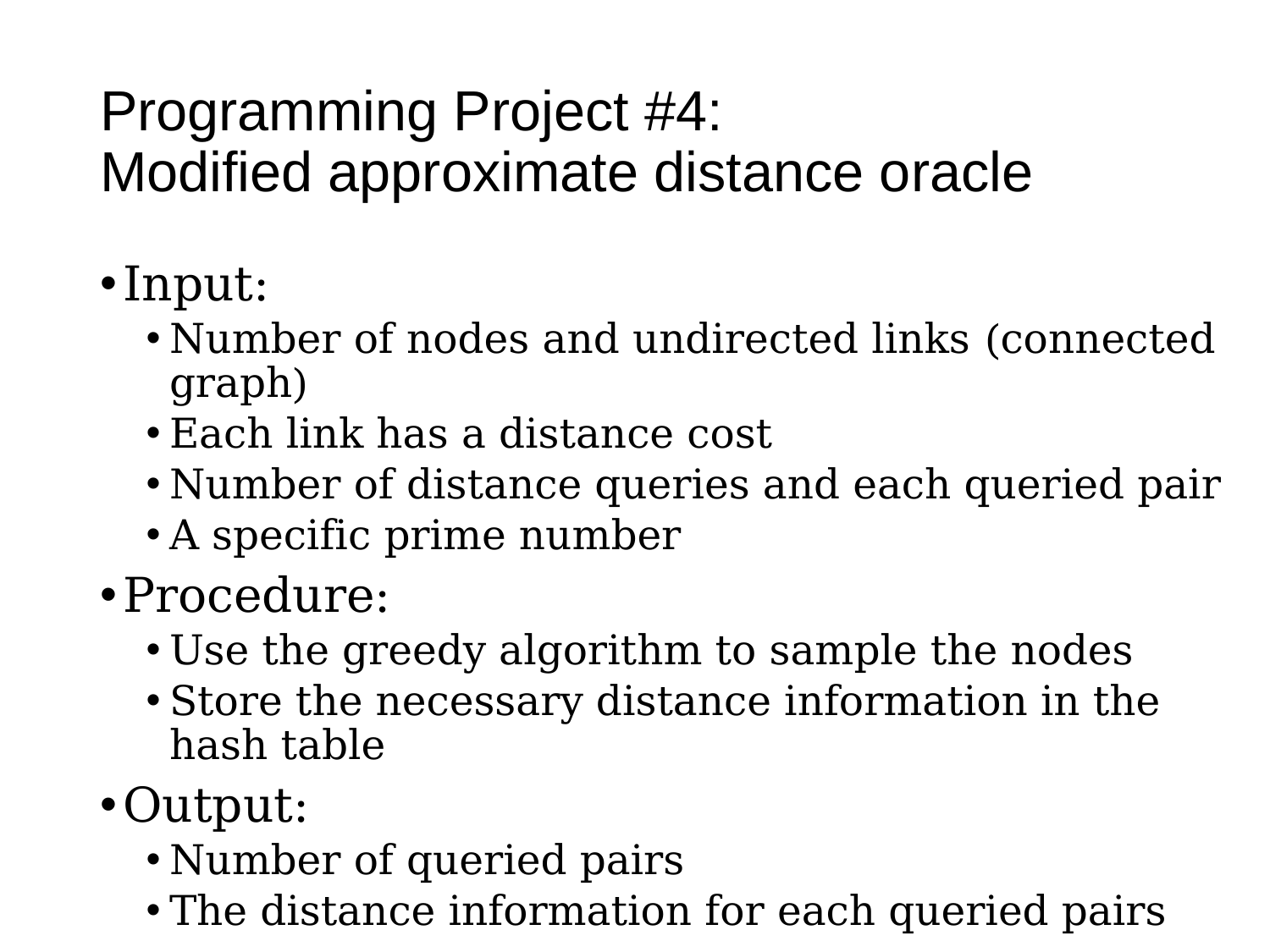

# Programming Project #4: Modified approximate distance oracle
Input:
Number of nodes and undirected links (connected graph)
Each link has a distance cost
Number of distance queries and each queried pair
A specific prime number
Procedure:
Use the greedy algorithm to sample the nodes
Store the necessary distance information in the hash table
Output:
Number of queried pairs
The distance information for each queried pairs